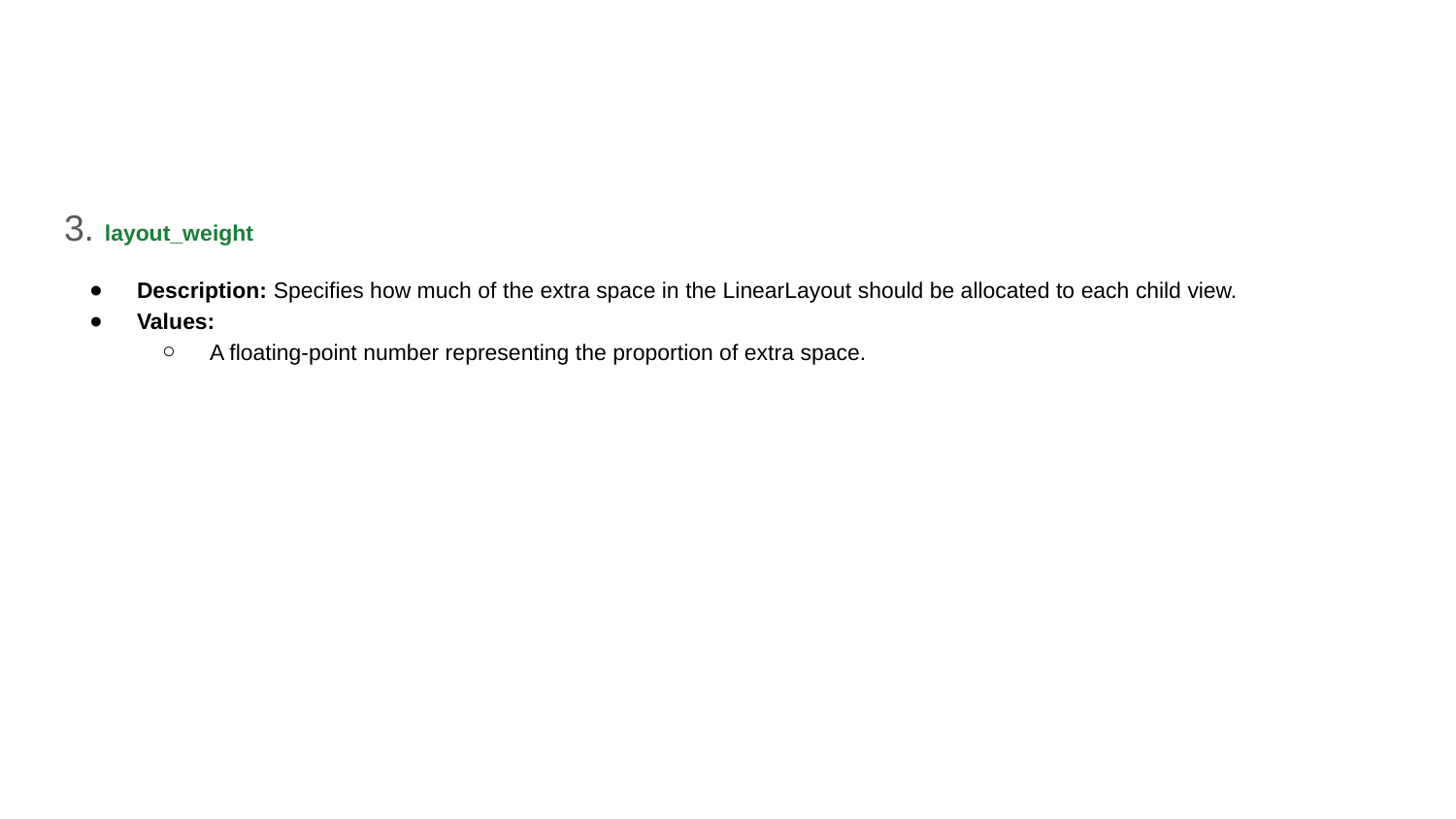

#
3. layout_weight
Description: Specifies how much of the extra space in the LinearLayout should be allocated to each child view.
Values:
A floating-point number representing the proportion of extra space.